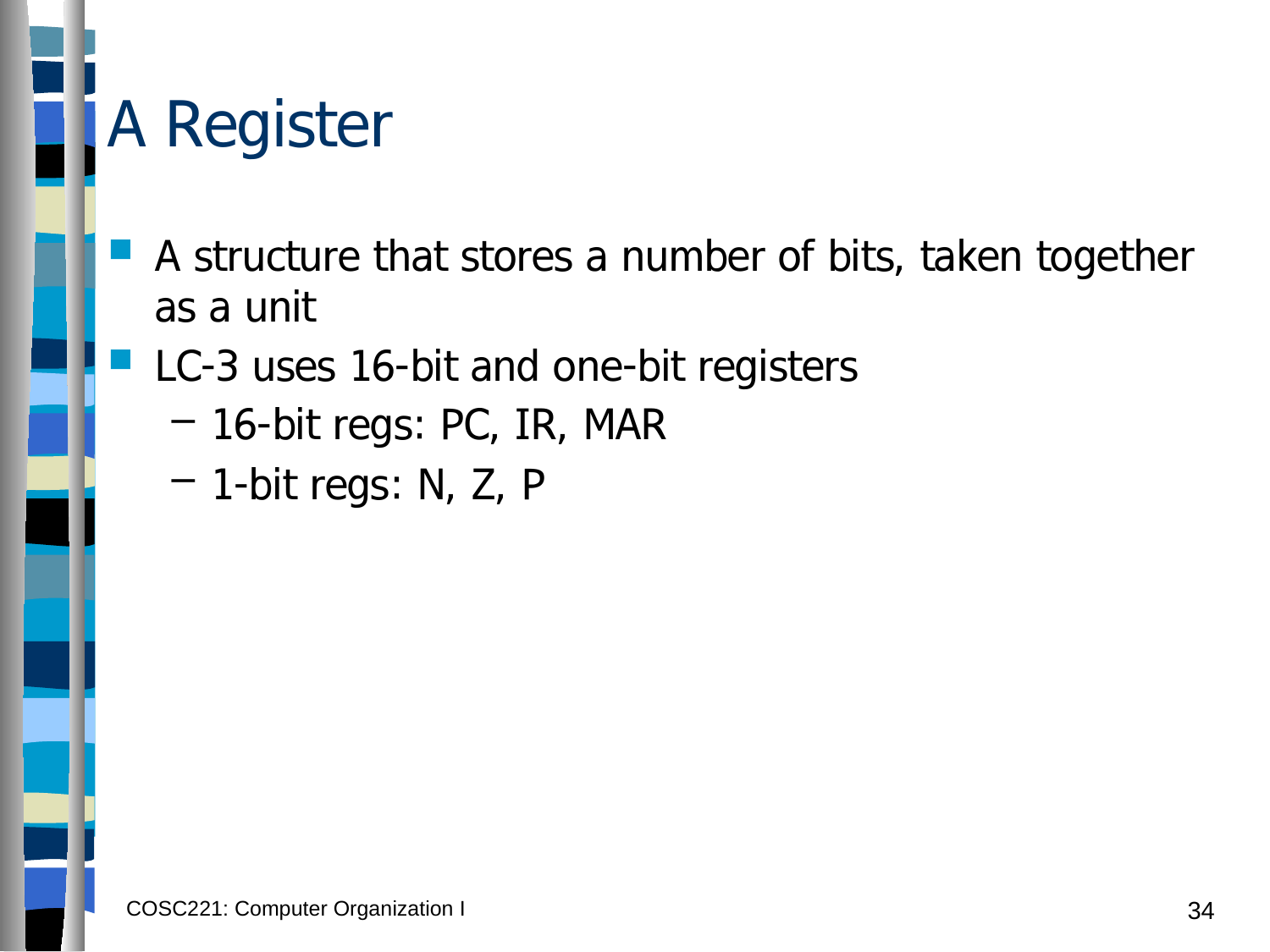

# A Register
A structure that stores a number of bits, taken together as a unit
LC-3 uses 16-bit and one-bit registers
16-bit regs: PC, IR, MAR
1-bit regs: N, Z, P
COSC221: Computer Organization I
34